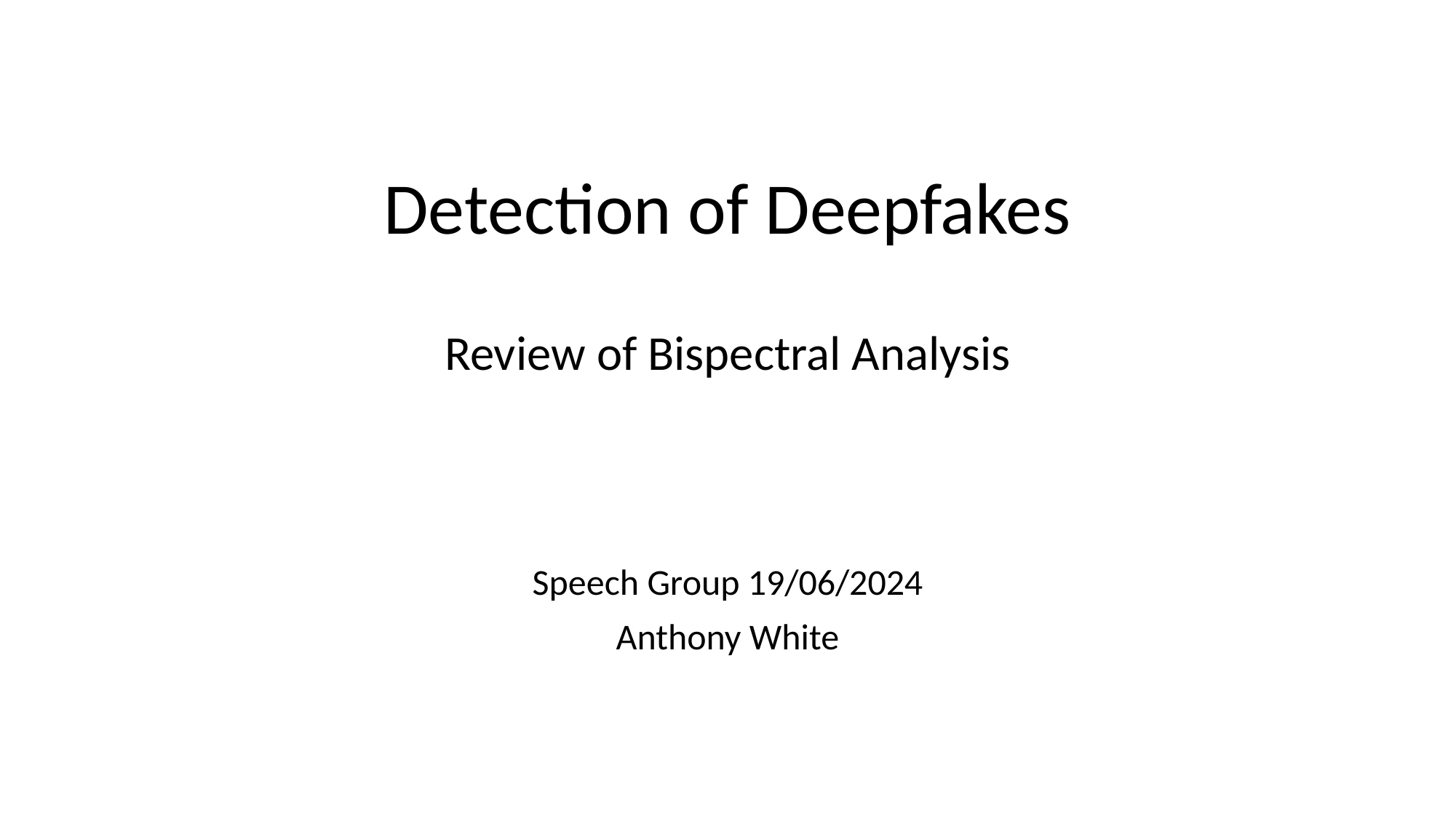

# Detection of Deepfakes Review of Bispectral Analysis
Speech Group 19/06/2024
Anthony White